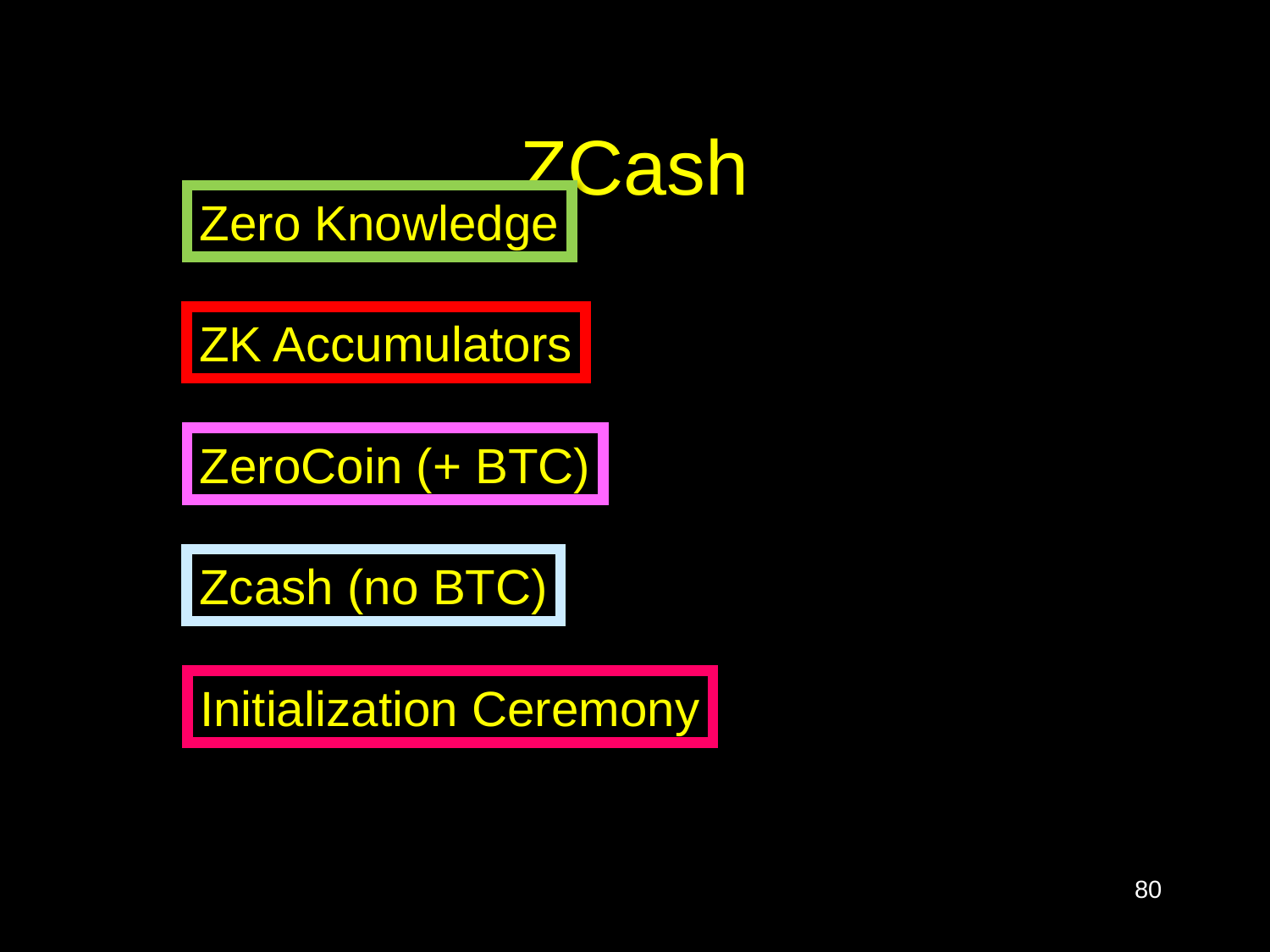

# ZCash
Zero Knowledge
ZK Accumulators
ZeroCoin (+ BTC)
Zcash (no BTC)
Initialization Ceremony
80